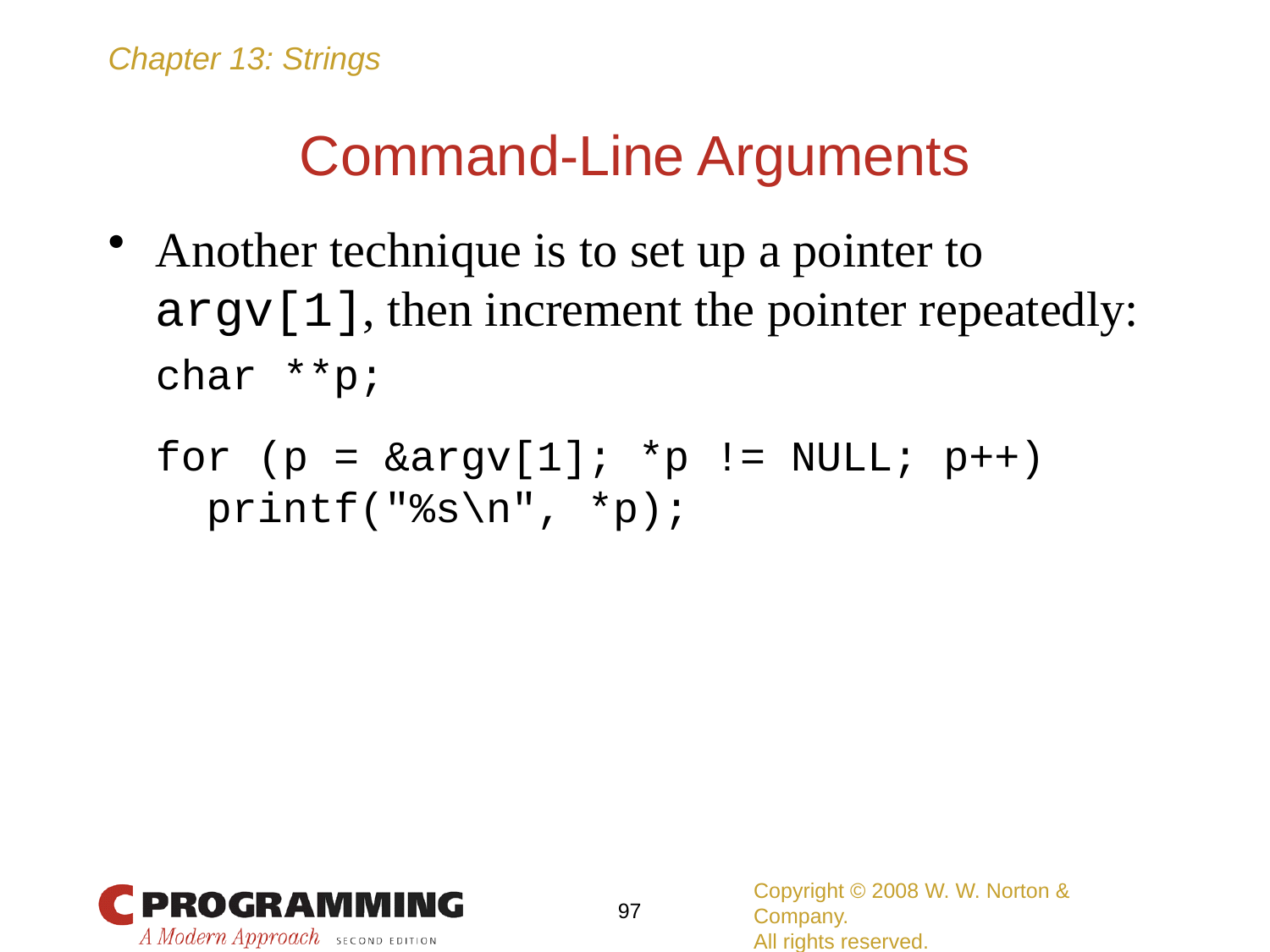

# Command-Line Arguments
Another technique is to set up a pointer to argv[1], then increment the pointer repeatedly:
	char **p;

	for (p = &argv[1]; *p != NULL; p++)
	  printf("%s\n", *p);
Copyright © 2008 W. W. Norton & Company.
All rights reserved.
97